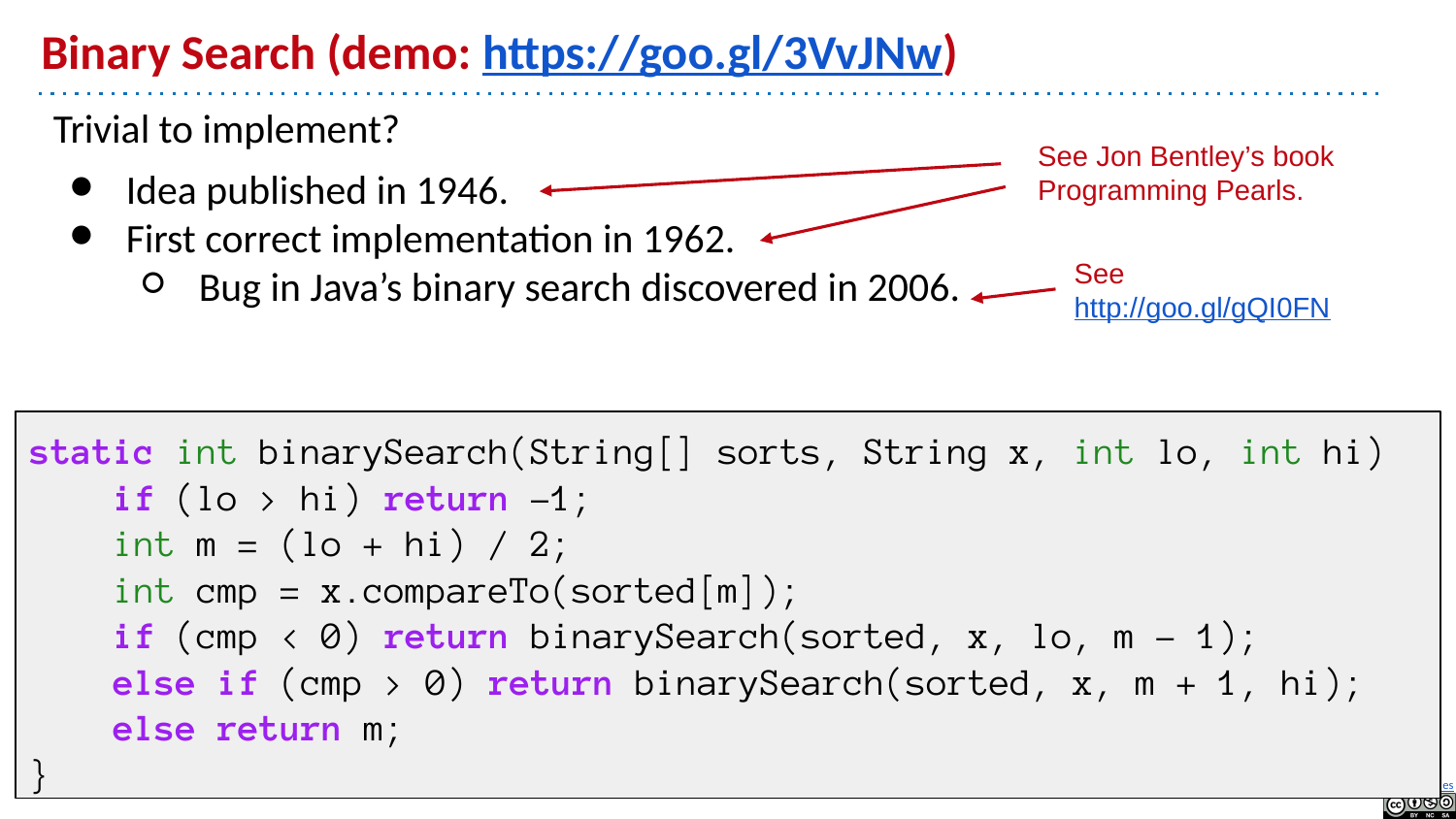

# Binary Search (demo: https://goo.gl/3VvJNw)
Trivial to implement?
Idea published in 1946.
First correct implementation in 1962.
Bug in Java’s binary search discovered in 2006.
See Jon Bentley’s book Programming Pearls.
See http://goo.gl/gQI0FN
static int binarySearch(String[] sorts, String x, int lo, int hi)
    if (lo > hi) return -1;
    int m = (lo + hi) / 2;
    int cmp = x.compareTo(sorted[m]);
    if (cmp < 0) return binarySearch(sorted, x, lo, m - 1);
    else if (cmp > 0) return binarySearch(sorted, x, m + 1, hi);
    else return m;
}